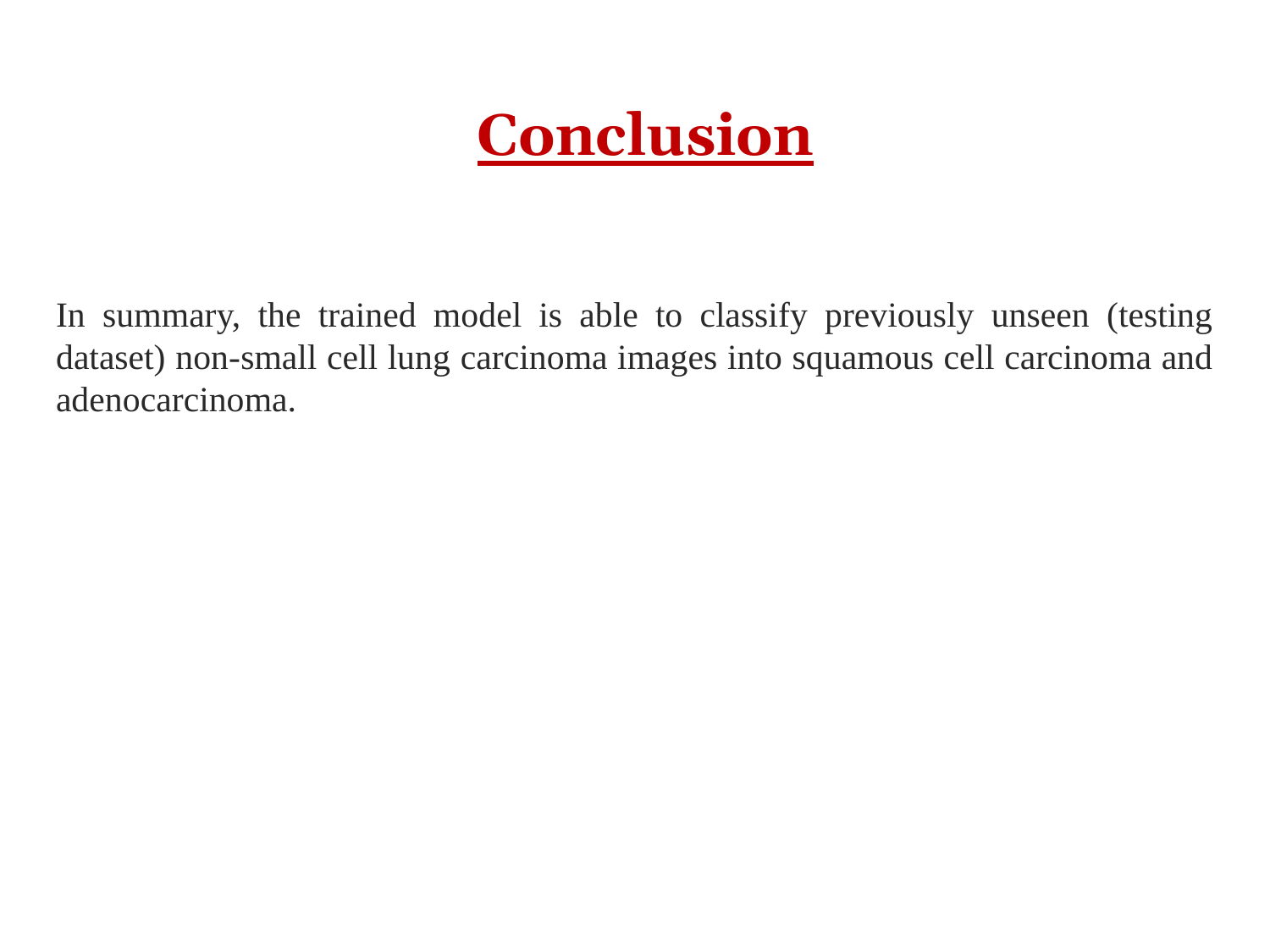

Conclusion
In summary, the trained model is able to classify previously unseen (testing dataset) non-small cell lung carcinoma images into squamous cell carcinoma and adenocarcinoma.
20